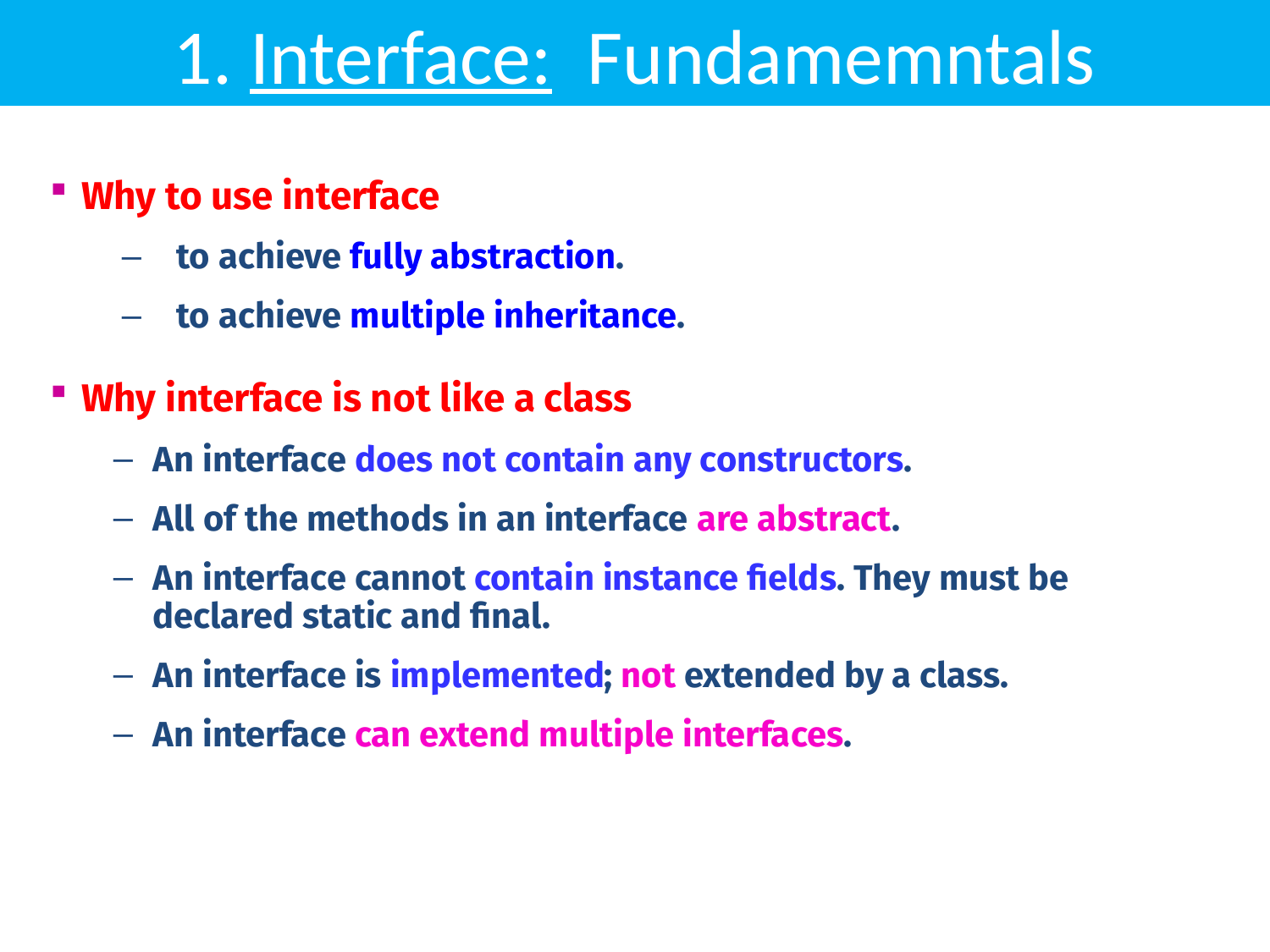

# 1. Interface:  Fundamemntals
Why to use interface
to achieve fully abstraction.
to achieve multiple inheritance.
Why interface is not like a class
An interface does not contain any constructors.
All of the methods in an interface are abstract.
An interface cannot contain instance fields. They must be declared static and final.
An interface is implemented; not extended by a class.
An interface can extend multiple interfaces.